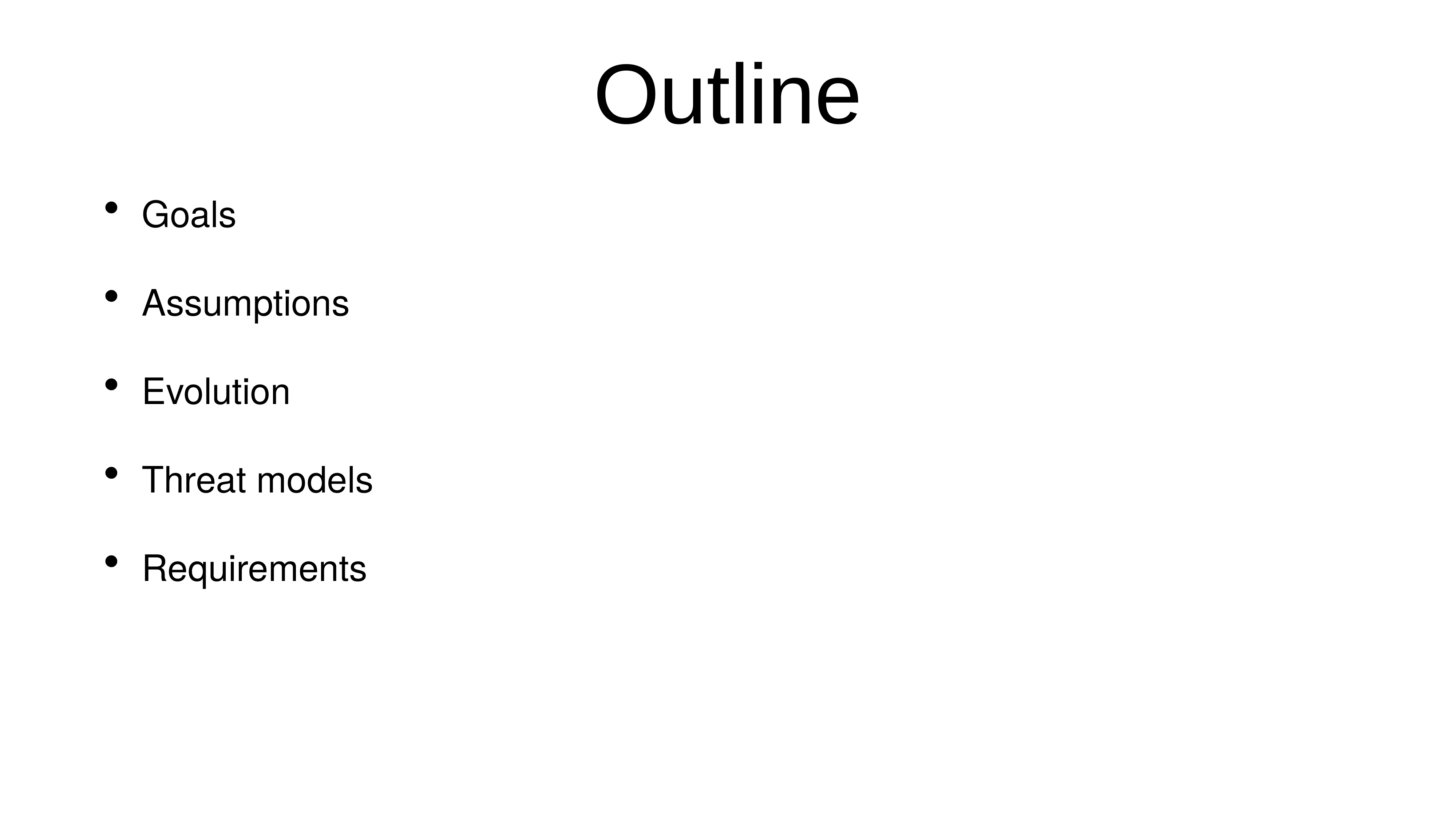

# Outline
Goals
Assumptions
Evolution
Threat models
Requirements
2